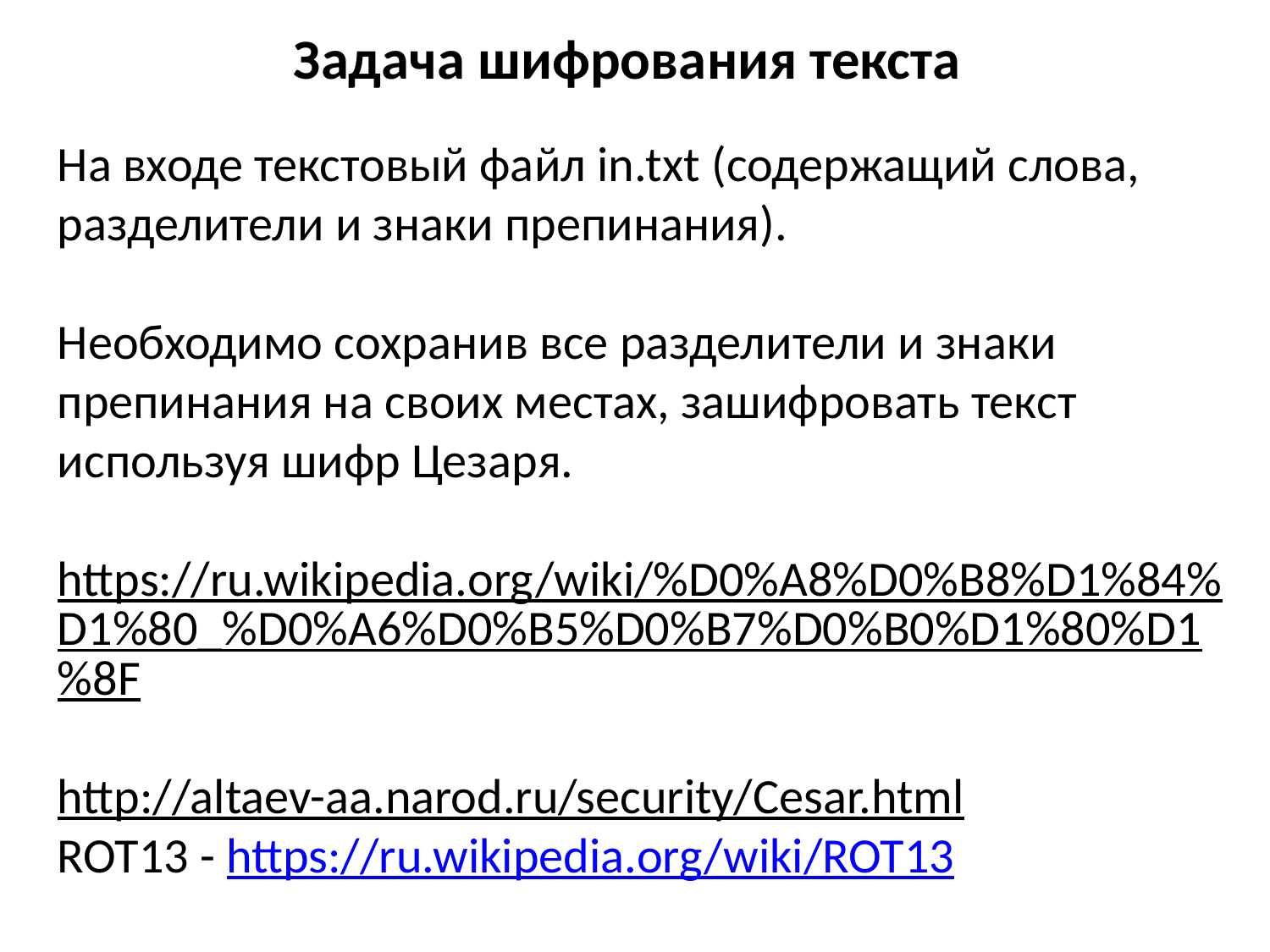

# Задача шифрования текста
На входе текстовый файл in.txt (содержащий слова, разделители и знаки препинания).

Необходимо сохранив все разделители и знаки препинания на своих местах, зашифровать текст используя шифр Цезаря.

https://ru.wikipedia.org/wiki/%D0%A8%D0%B8%D1%84%D1%80_%D0%A6%D0%B5%D0%B7%D0%B0%D1%80%D1%8F
http://altaev-aa.narod.ru/security/Cesar.html
ROT13 - https://ru.wikipedia.org/wiki/ROT13